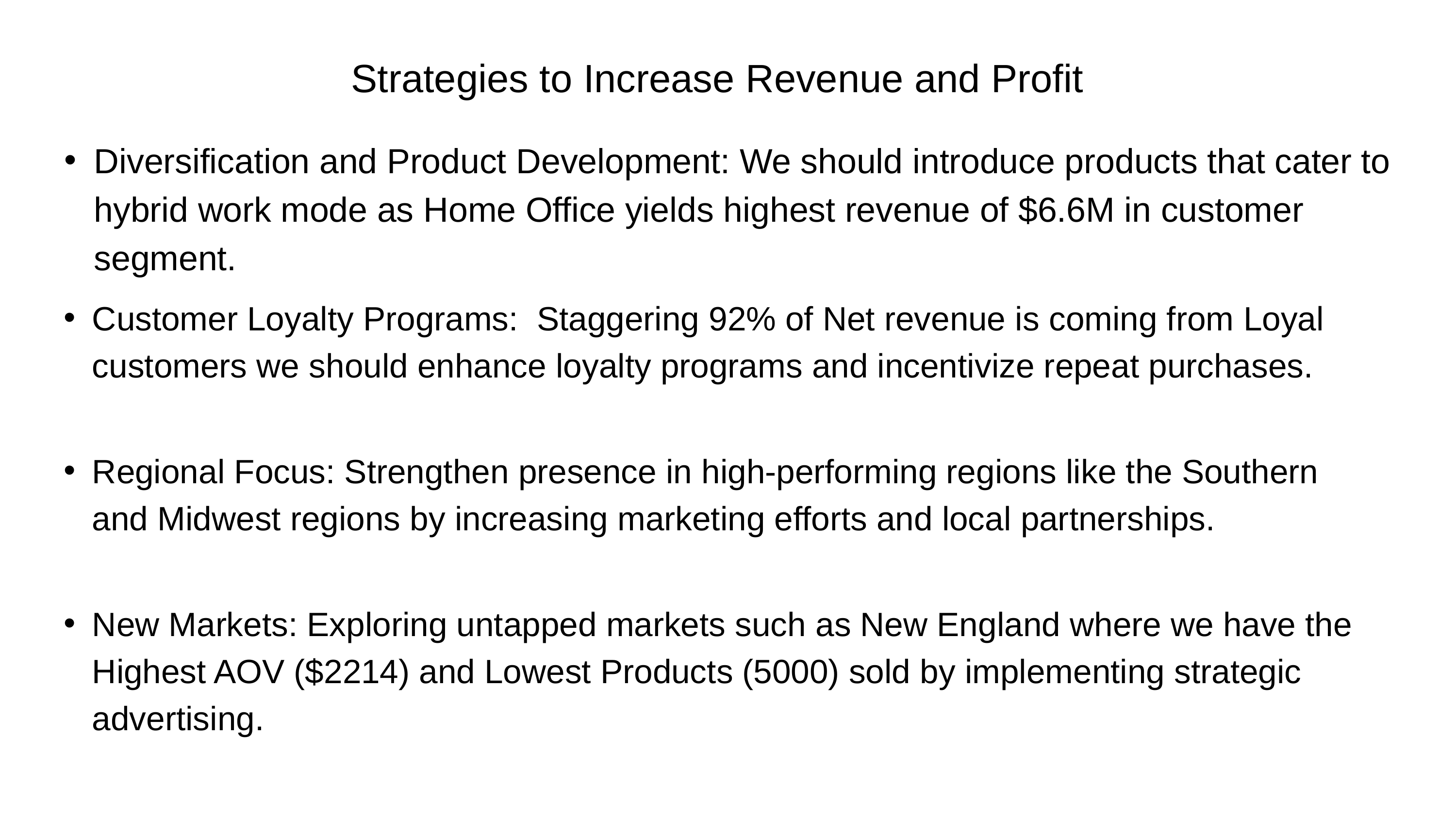

Strategies to Increase Revenue and Profit
Diversification and Product Development: We should introduce products that cater to hybrid work mode as Home Office yields highest revenue of $6.6M in customer segment.
Customer Loyalty Programs:  Staggering 92% of Net revenue is coming from Loyal customers we should enhance loyalty programs and incentivize repeat purchases.
Regional Focus: Strengthen presence in high-performing regions like the Southern and Midwest regions by increasing marketing efforts and local partnerships.
New Markets: Exploring untapped markets such as New England where we have the Highest AOV ($2214) and Lowest Products (5000) sold by implementing strategic advertising.